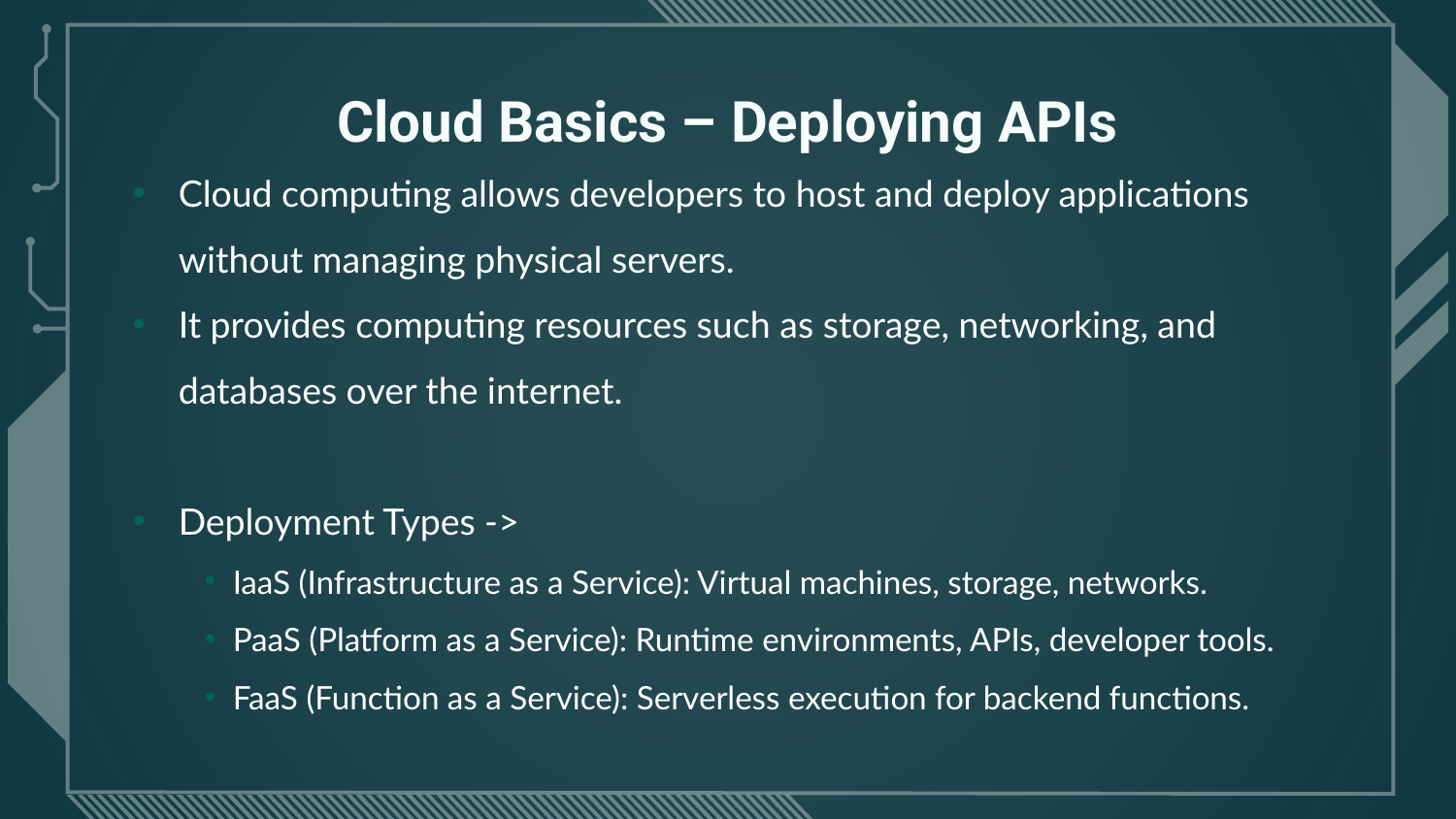

# Cloud Basics – Deploying APIs
Cloud computing allows developers to host and deploy applications without managing physical servers.
It provides computing resources such as storage, networking, and databases over the internet.

Deployment Types ->
IaaS (Infrastructure as a Service): Virtual machines, storage, networks.
PaaS (Platform as a Service): Runtime environments, APIs, developer tools.
FaaS (Function as a Service): Serverless execution for backend functions.